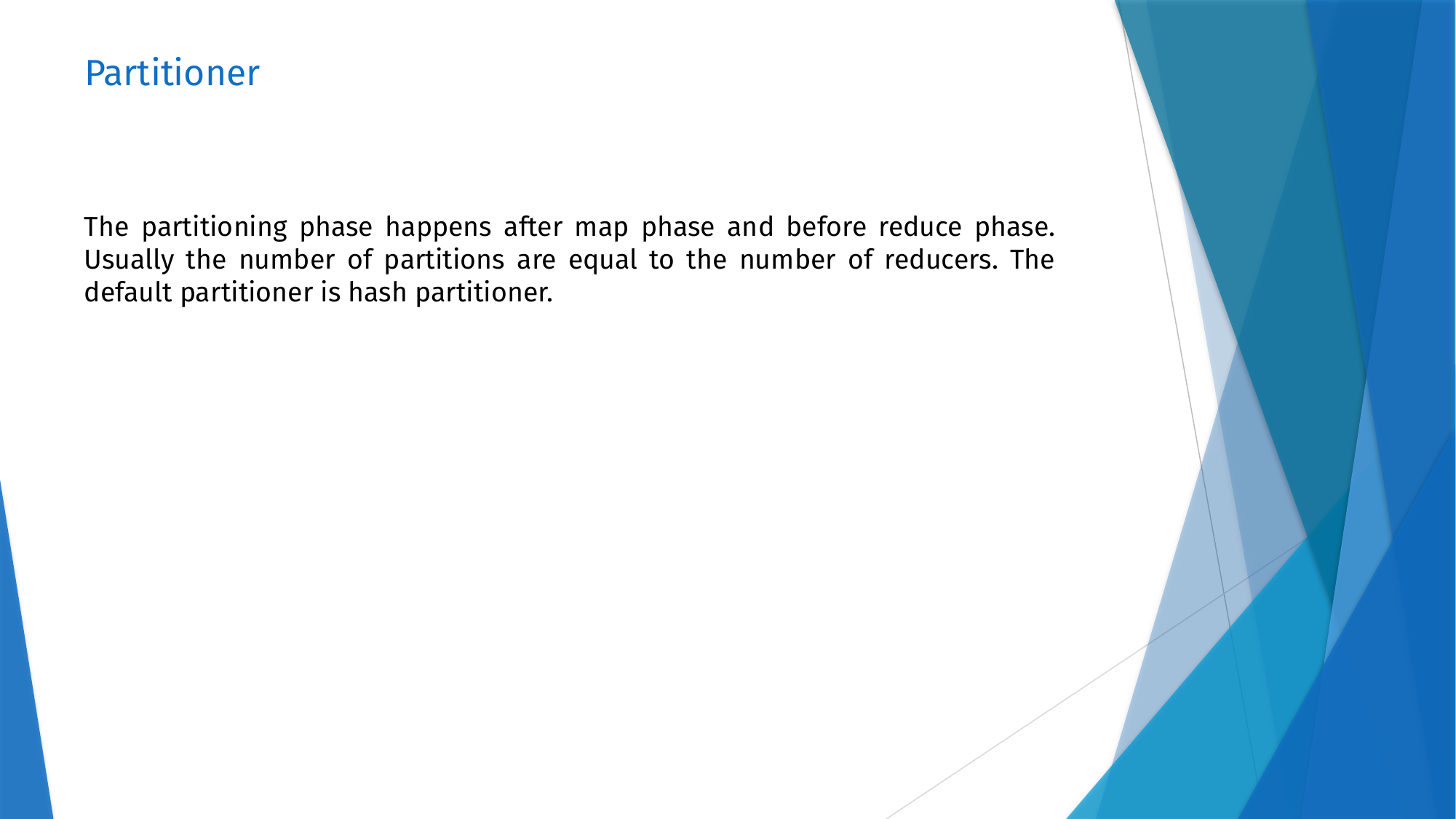

# Partitioner

The partitioning phase happens after map phase and before reduce phase. Usually the number of partitions are equal to the number of reducers. The default partitioner is hash partitioner.